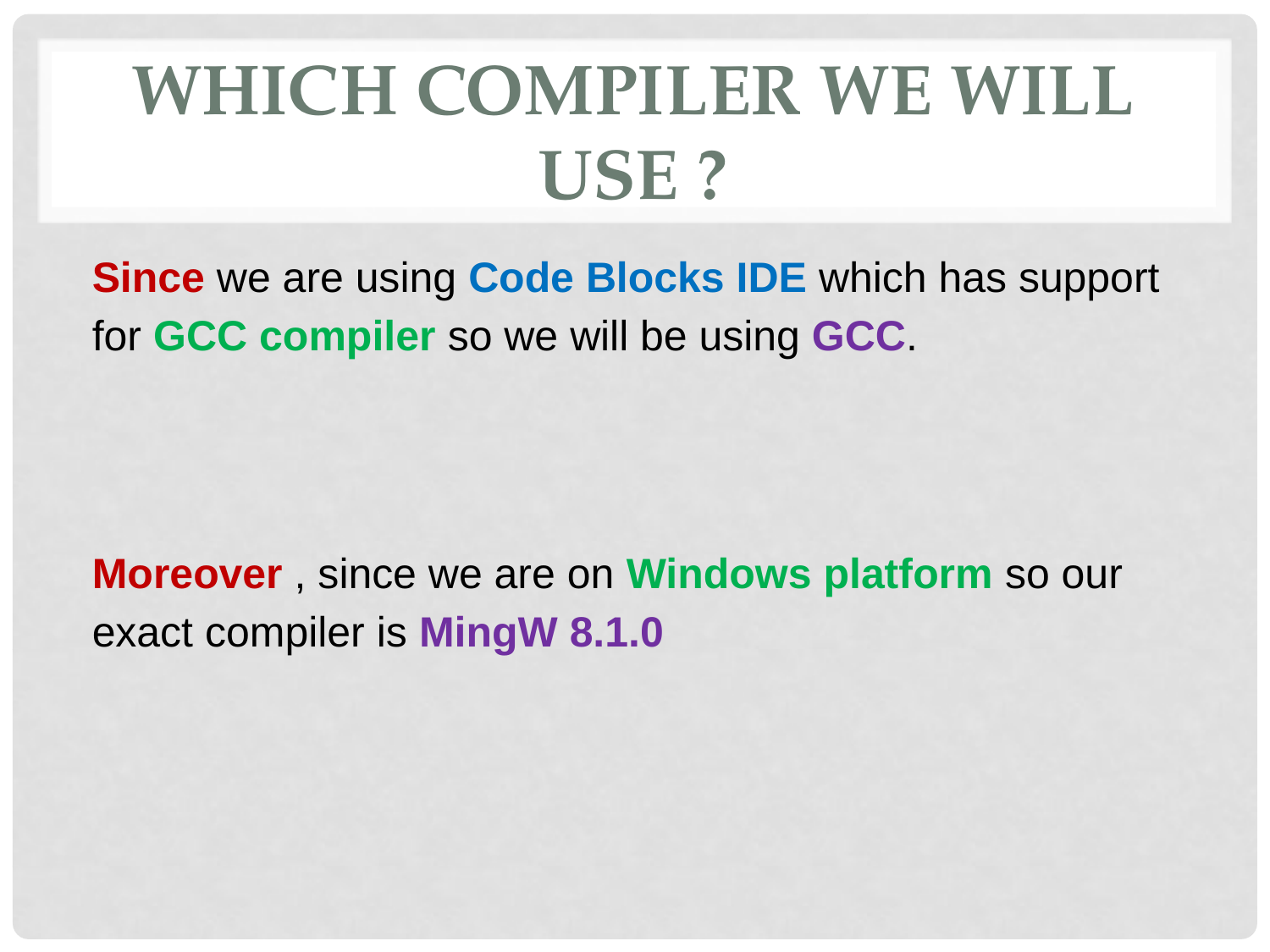

# Which compiler WE WILL USE ?
Since we are using Code Blocks IDE which has support
for GCC compiler so we will be using GCC.

Moreover , since we are on Windows platform so our
exact compiler is MingW 8.1.0